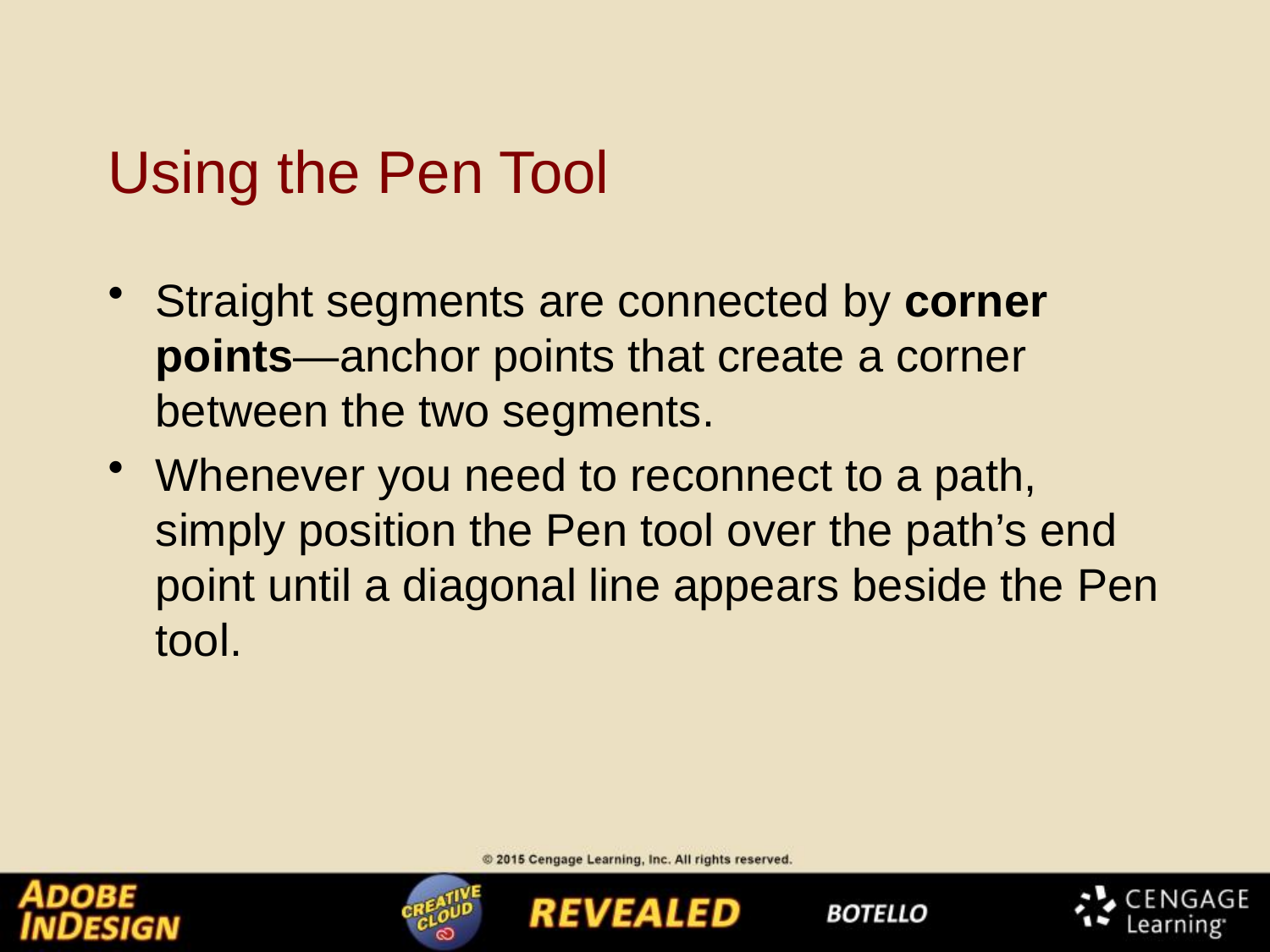

# Using the Pen Tool
Straight segments are connected by corner points—anchor points that create a corner between the two segments.
Whenever you need to reconnect to a path, simply position the Pen tool over the path’s end point until a diagonal line appears beside the Pen tool.